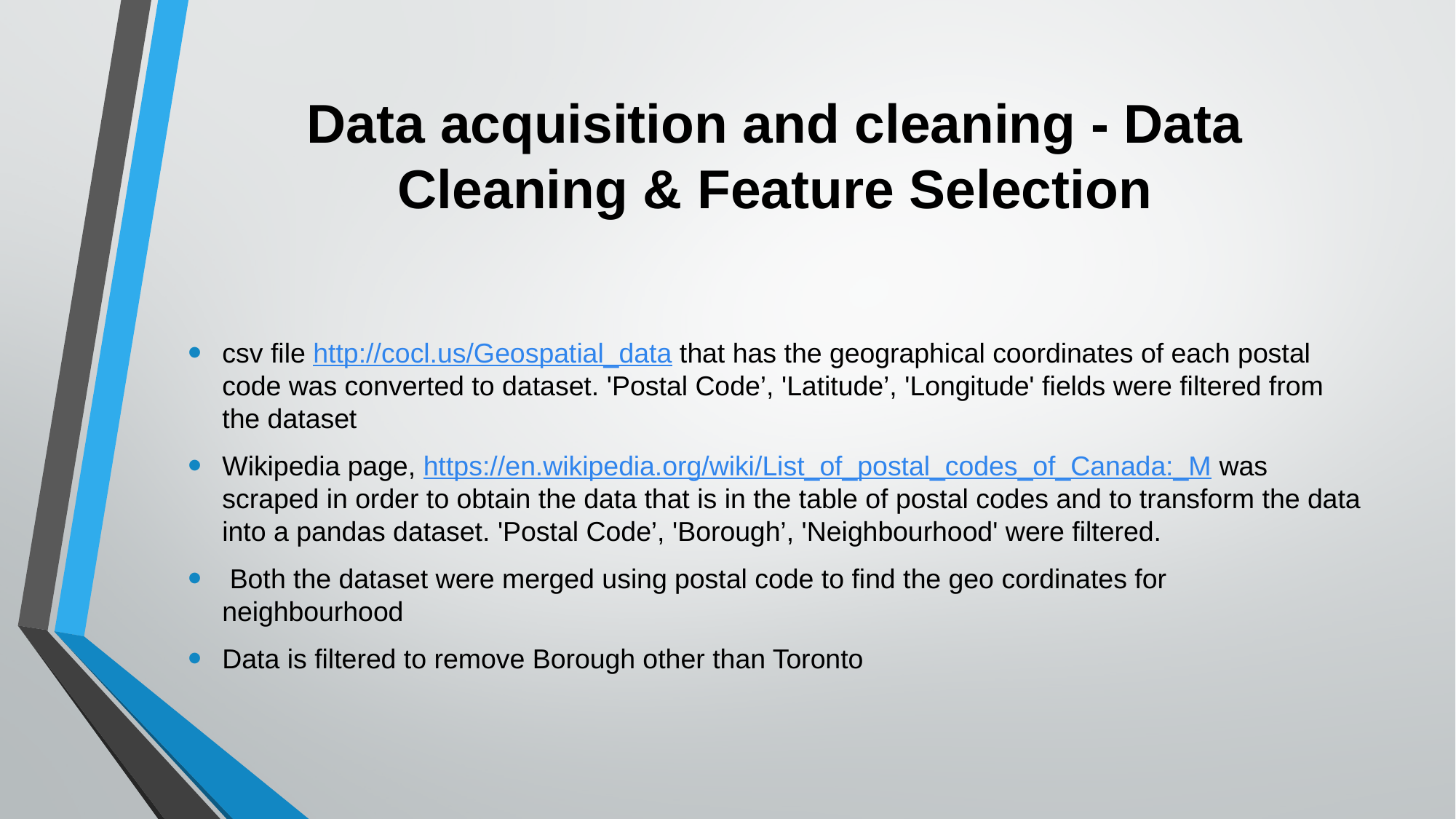

# Data acquisition and cleaning - Data Cleaning & Feature Selection
csv file http://cocl.us/Geospatial_data that has the geographical coordinates of each postal code was converted to dataset. 'Postal Code’, 'Latitude’, 'Longitude' fields were filtered from the dataset
Wikipedia page, https://en.wikipedia.org/wiki/List_of_postal_codes_of_Canada:_M was scraped in order to obtain the data that is in the table of postal codes and to transform the data into a pandas dataset. 'Postal Code’, 'Borough’, 'Neighbourhood' were filtered.
 Both the dataset were merged using postal code to find the geo cordinates for neighbourhood
Data is filtered to remove Borough other than Toronto